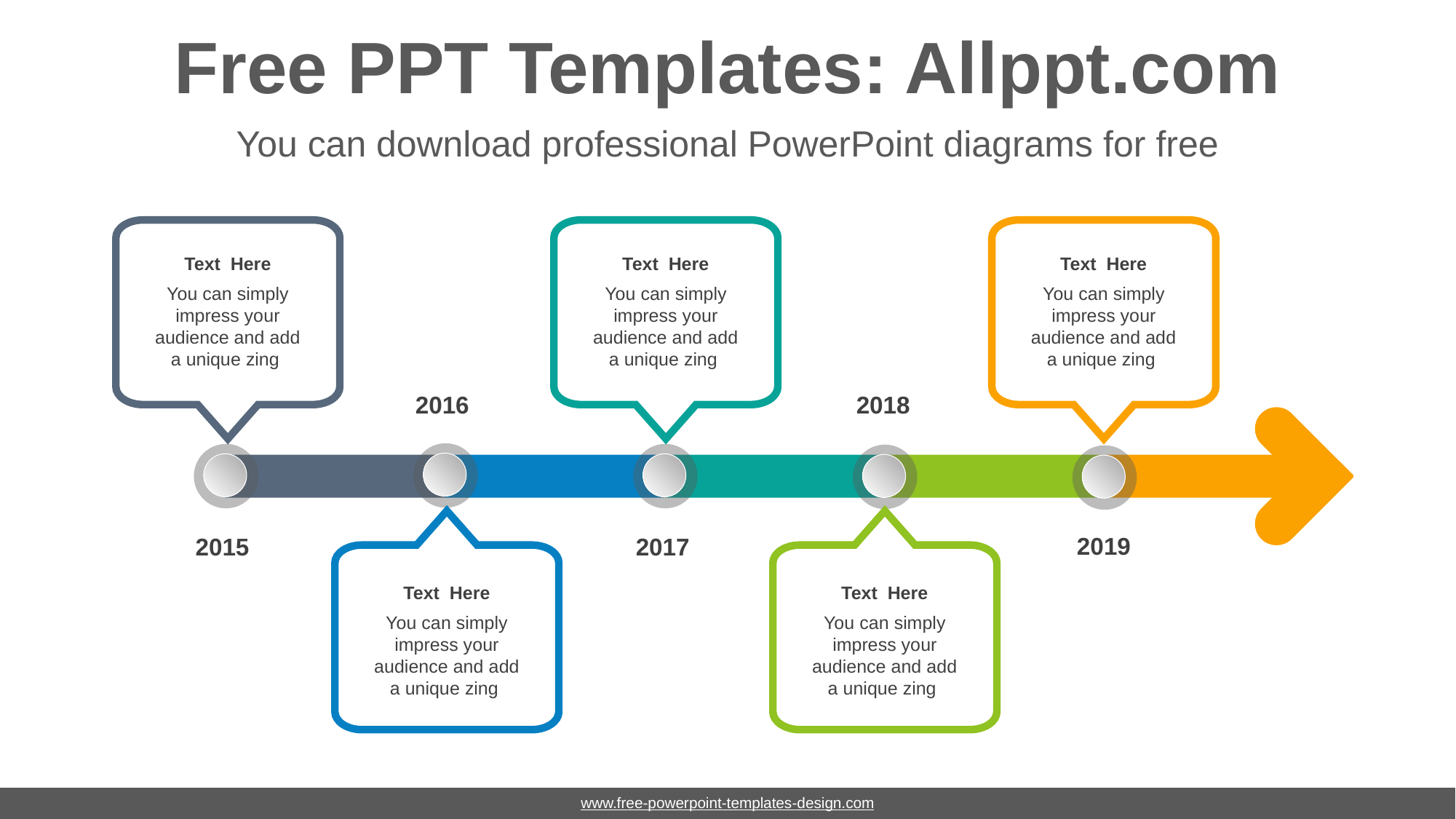

# Free PPT Templates: Allppt.com
You can download professional PowerPoint diagrams for free

Text  Here
You can simply impress your audience and add a unique zing
Text  Here
You can simply impress your audience and add a unique zing
Text  Here
You can simply impress your audience and add a unique zing
2016
2018

2019
2015
2017
Text  Here
You can simply impress your audience and add a unique zing
Text  Here
You can simply impress your audience and add a unique zing
www.free-powerpoint-templates-design.com